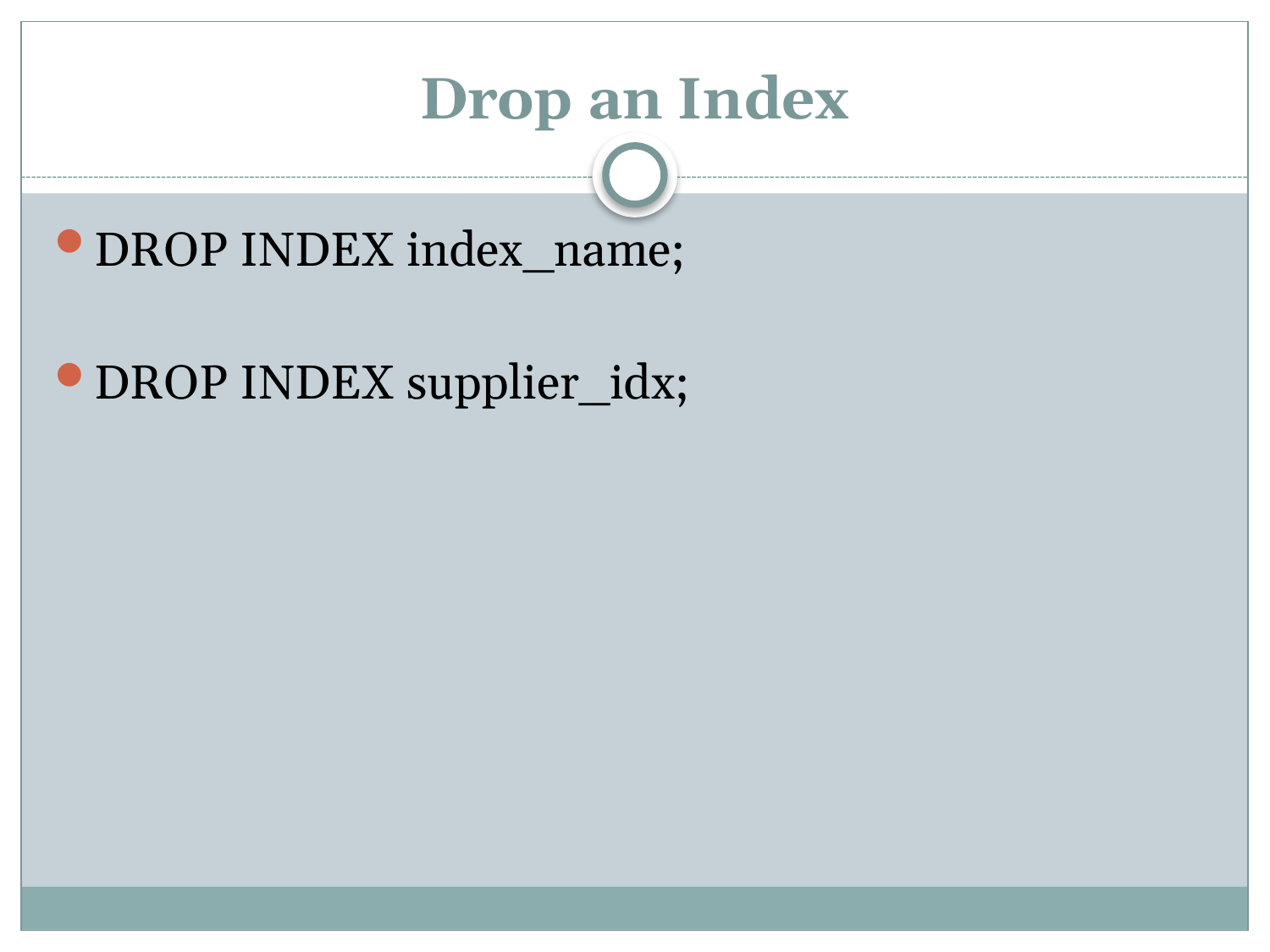

# Drop an Index
DROP INDEX index_name;

DROP INDEX supplier_idx;